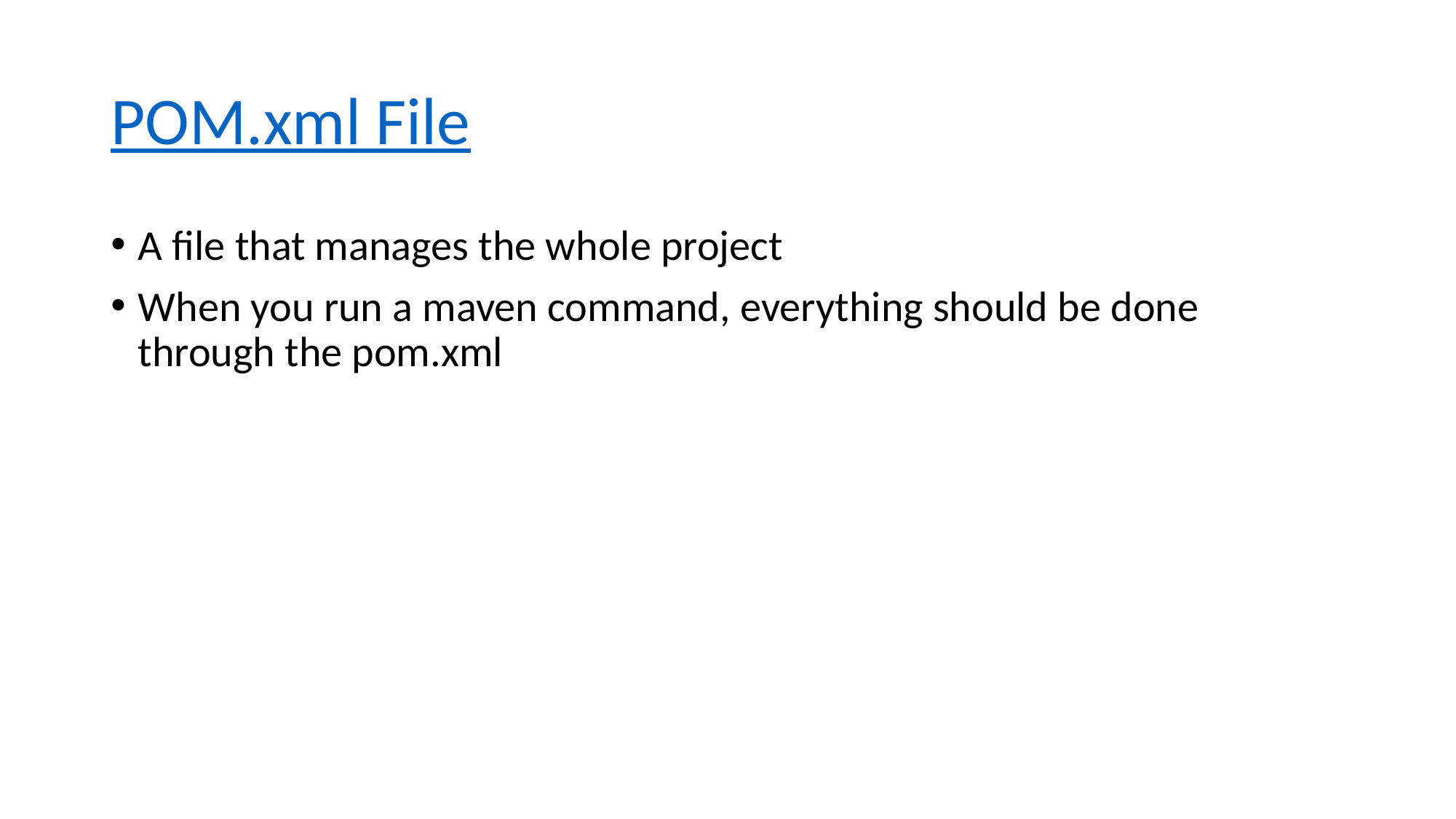

# POM.xml File
A file that manages the whole project
When you run a maven command, everything should be done through the pom.xml